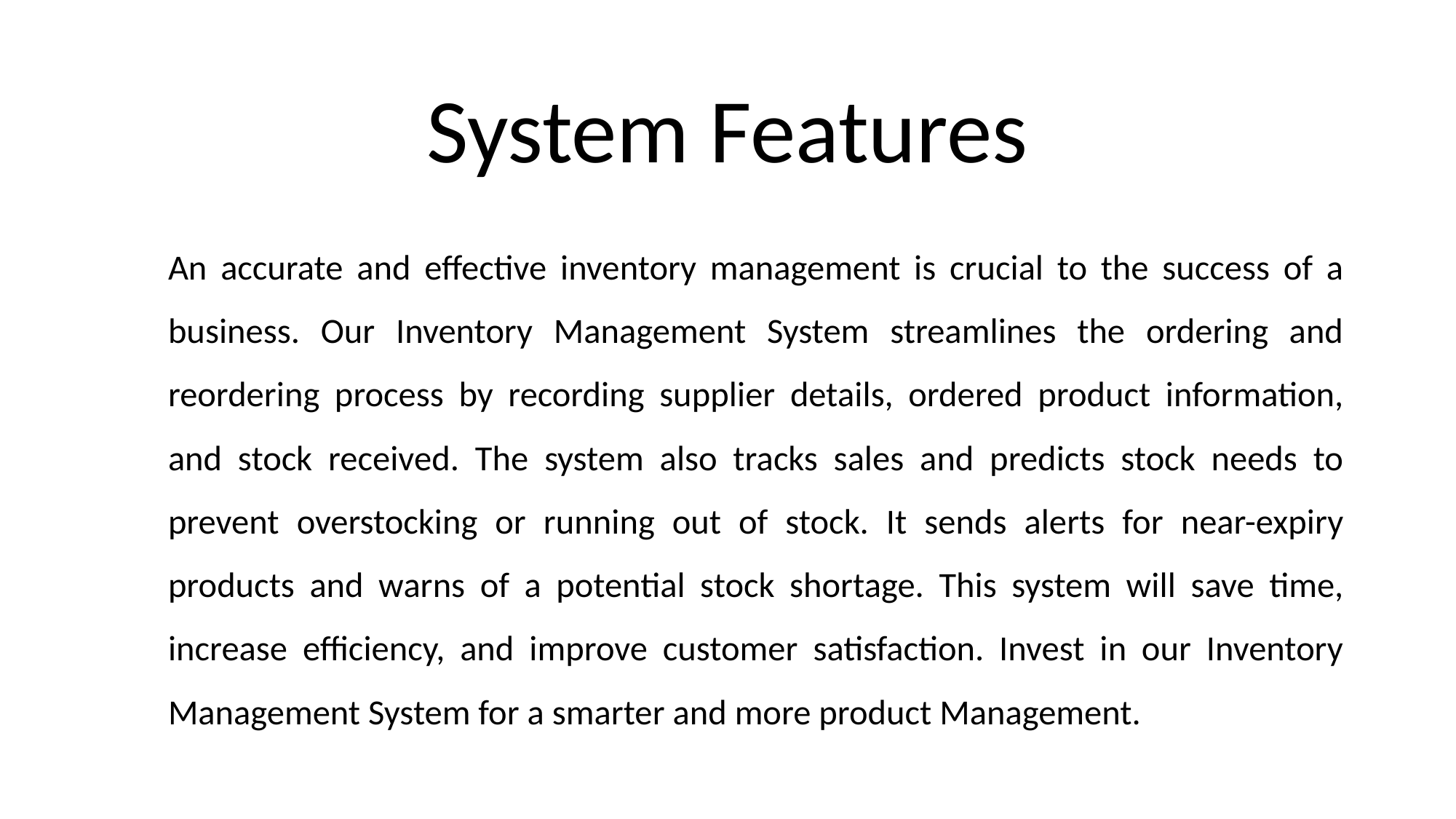

# System Features
	An accurate and effective inventory management is crucial to the success of a business. Our Inventory Management System streamlines the ordering and reordering process by recording supplier details, ordered product information, and stock received. The system also tracks sales and predicts stock needs to prevent overstocking or running out of stock. It sends alerts for near-expiry products and warns of a potential stock shortage. This system will save time, increase efficiency, and improve customer satisfaction. Invest in our Inventory Management System for a smarter and more product Management.